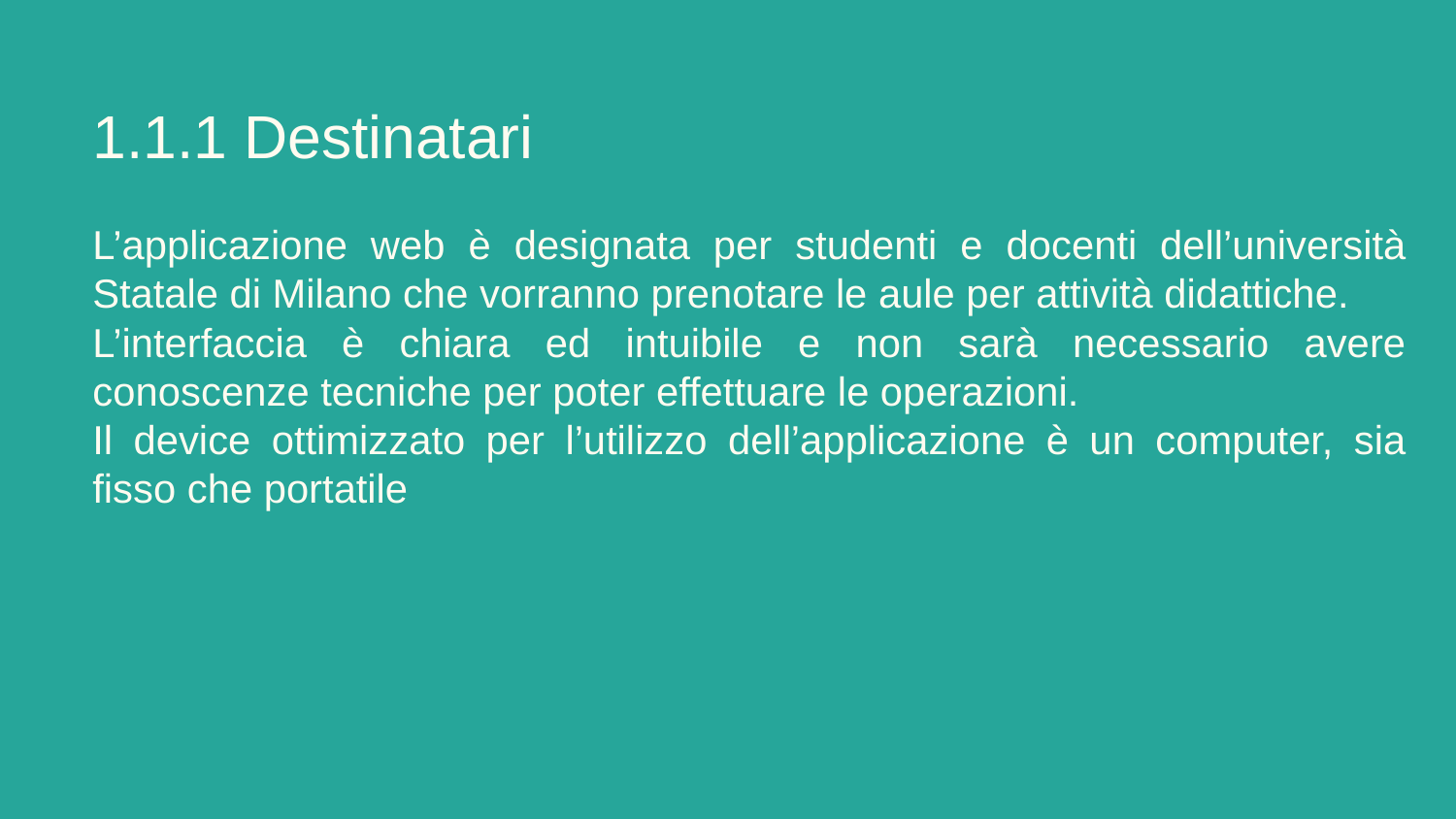

# 1.1.1 Destinatari
L’applicazione web è designata per studenti e docenti dell’università Statale di Milano che vorranno prenotare le aule per attività didattiche.
L’interfaccia è chiara ed intuibile e non sarà necessario avere conoscenze tecniche per poter effettuare le operazioni.
Il device ottimizzato per l’utilizzo dell’applicazione è un computer, sia fisso che portatile